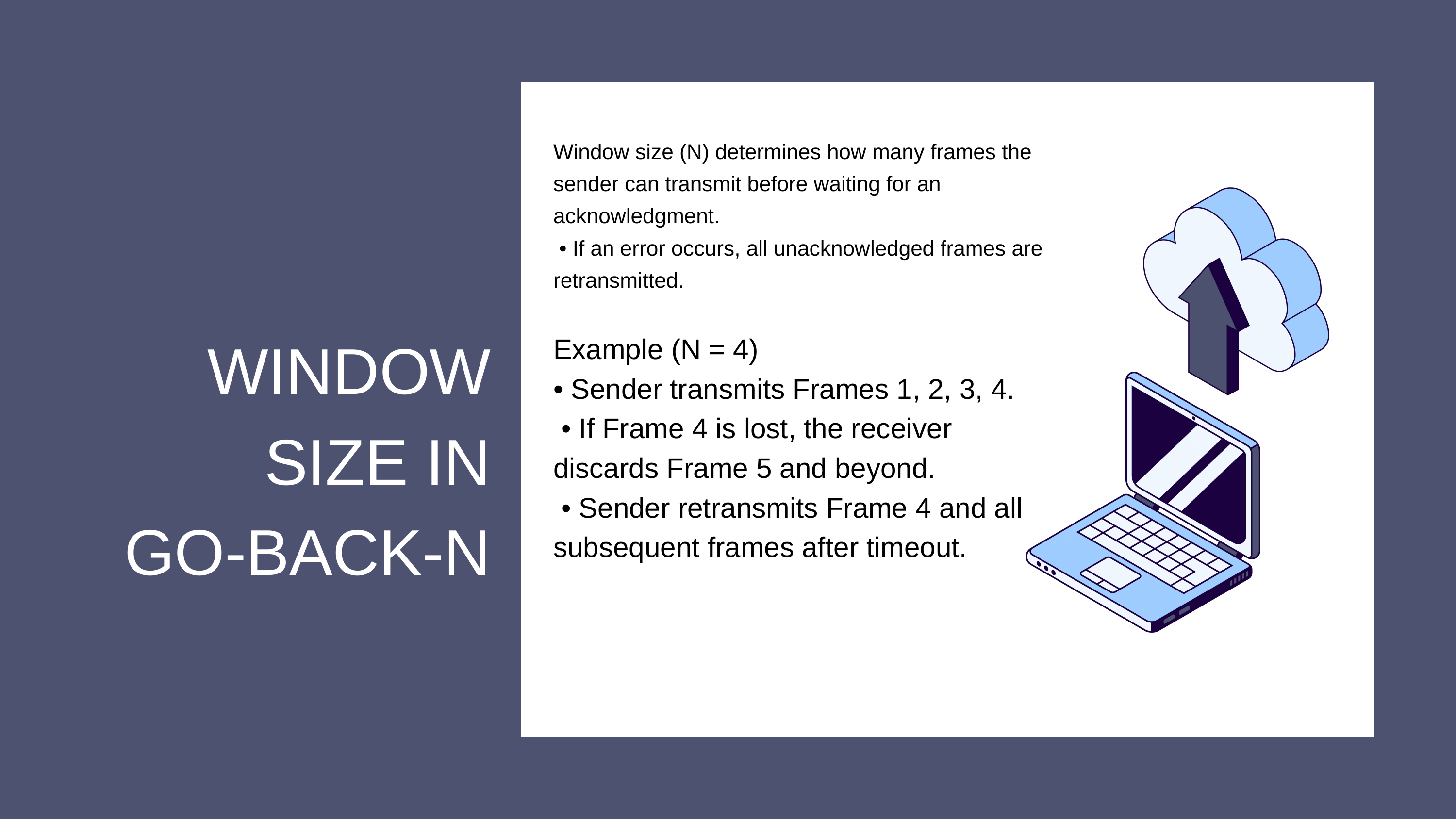

Window size (N) determines how many frames the sender can transmit before waiting for an acknowledgment.
 • If an error occurs, all unacknowledged frames are retransmitted.

WINDOW SIZE IN
GO-BACK-N
Example (N = 4)
• Sender transmits Frames 1, 2, 3, 4.
 • If Frame 4 is lost, the receiver discards Frame 5 and beyond.
 • Sender retransmits Frame 4 and all subsequent frames after timeout.